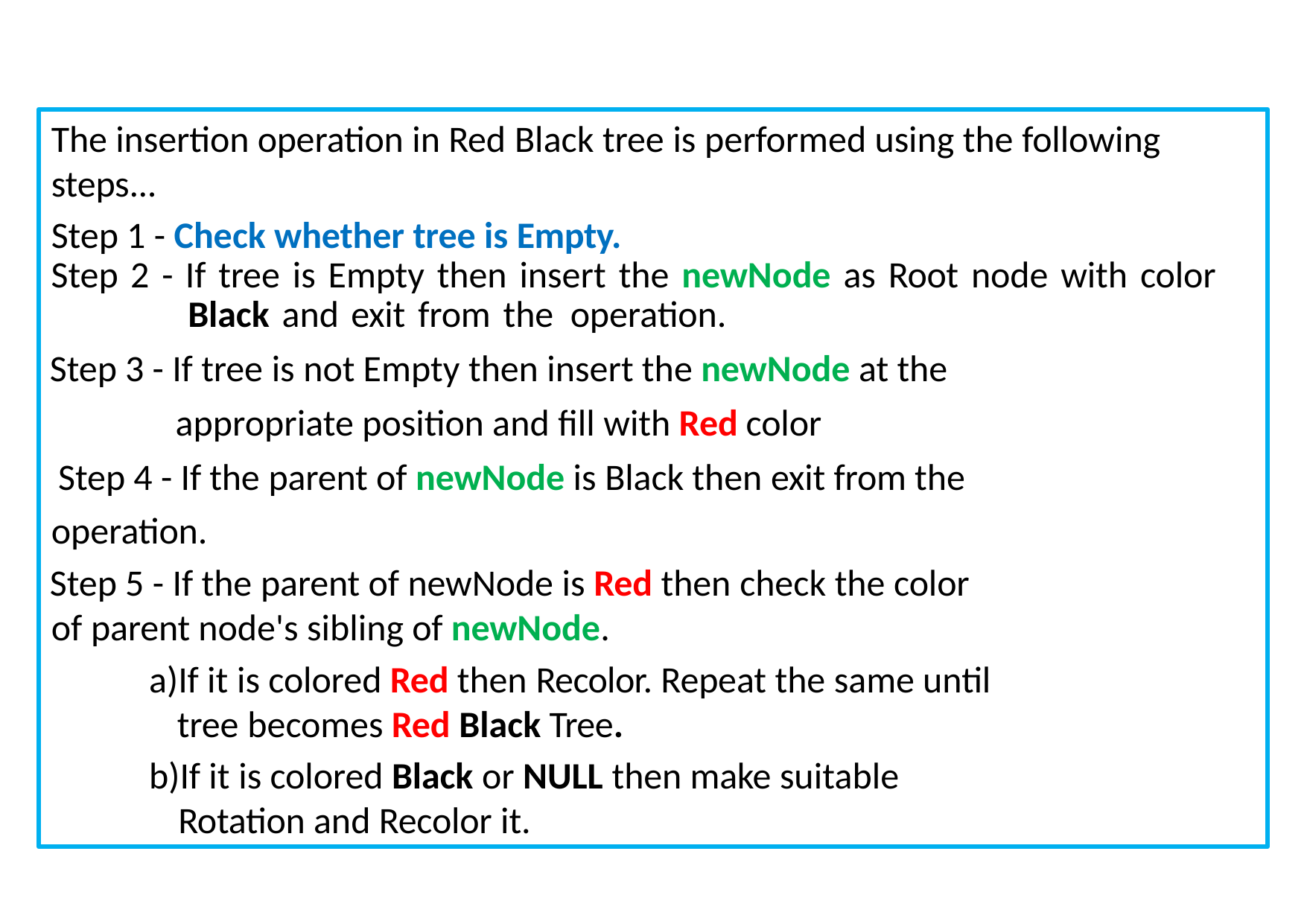

The insertion operation in Red Black tree is performed using the following steps...
Step 1 - Check whether tree is Empty.
Step 2 - If tree is Empty then insert the newNode as Root node with color
           Black and exit from the  operation.
Step 3 - If tree is not Empty then insert the newNode at the
               appropriate position and fill with Red color
 Step 4 - If the parent of newNode is Black then exit from the operation.
Step 5 - If the parent of newNode is Red then check the color of parent node's sibling of newNode.
If it is colored Red then Recolor. Repeat the same until tree becomes Red Black Tree.
If it is colored Black or NULL then make suitable Rotation and Recolor it.